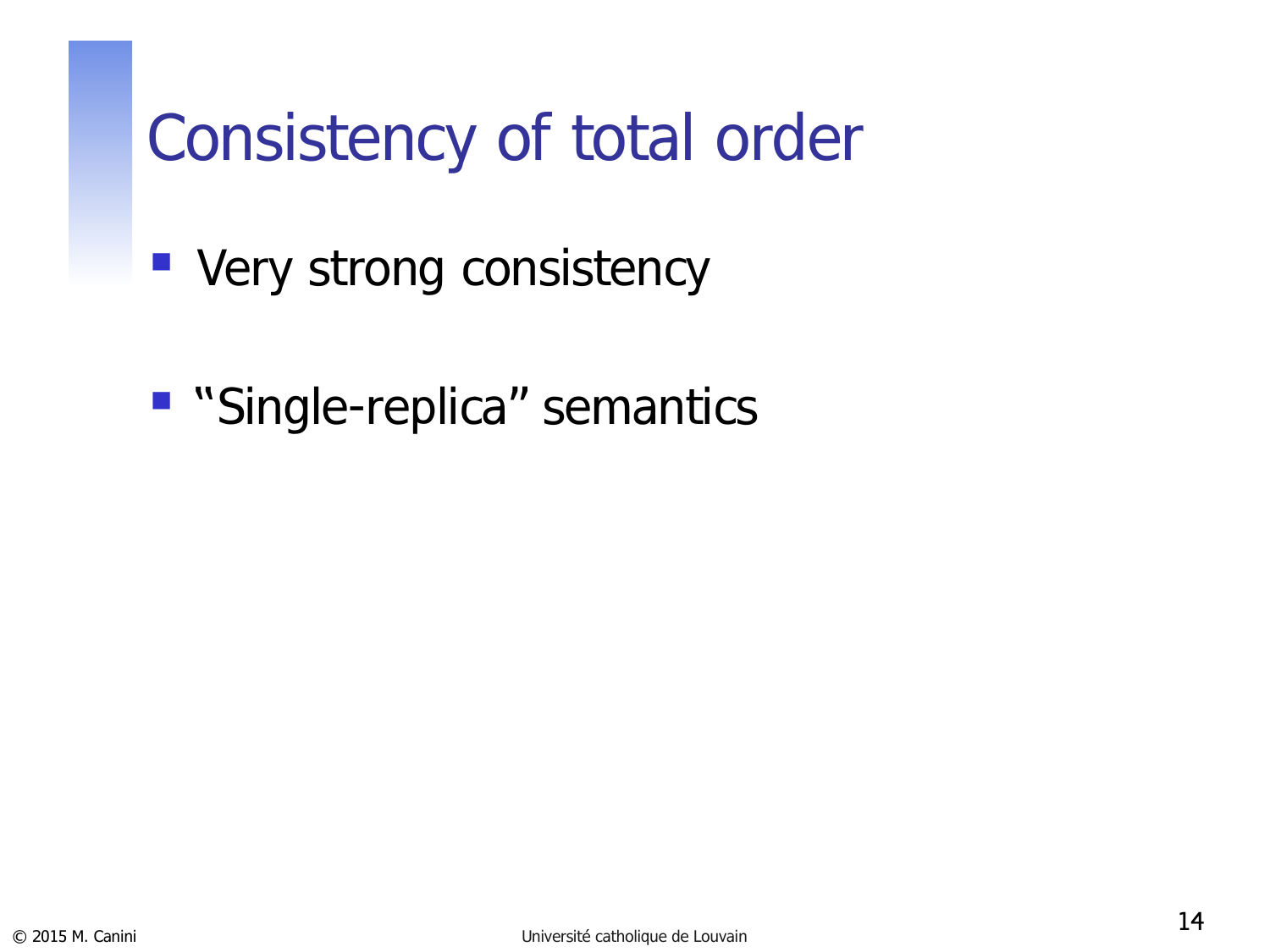

# Consistency of total order
Very strong consistency

“Single-replica” semantics
14
Université catholique de Louvain